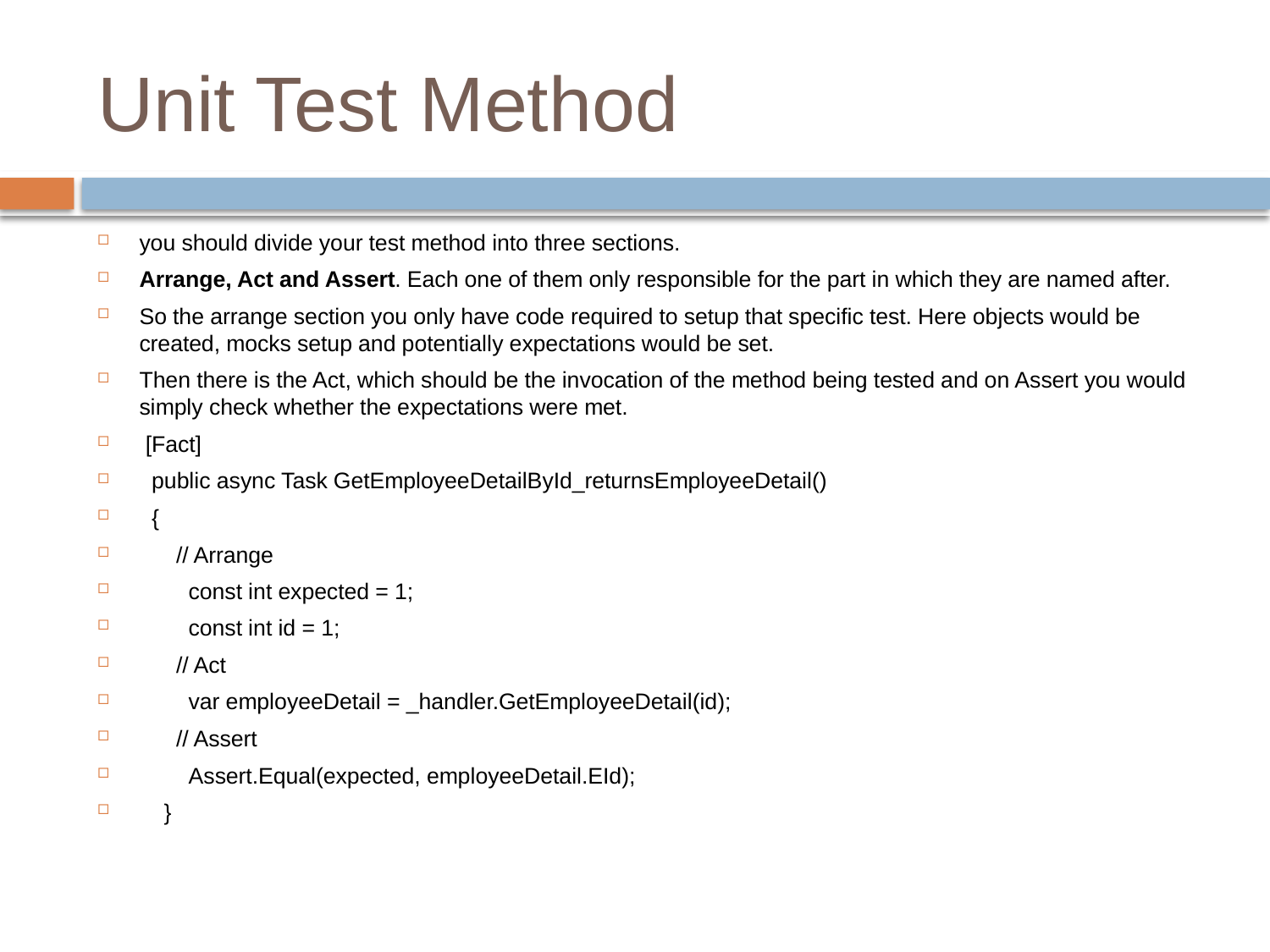

# Unit Test Method
you should divide your test method into three sections.
Arrange, Act and Assert. Each one of them only responsible for the part in which they are named after.
So the arrange section you only have code required to setup that specific test. Here objects would be created, mocks setup and potentially expectations would be set.
Then there is the Act, which should be the invocation of the method being tested and on Assert you would simply check whether the expectations were met.
 [Fact]
  public async Task GetEmployeeDetailById_returnsEmployeeDetail()
  {
      // Arrange
        const int expected = 1;
        const int id = 1;
      // Act
        var employeeDetail = _handler.GetEmployeeDetail(id);
      // Assert
        Assert.Equal(expected, employeeDetail.EId);
    }